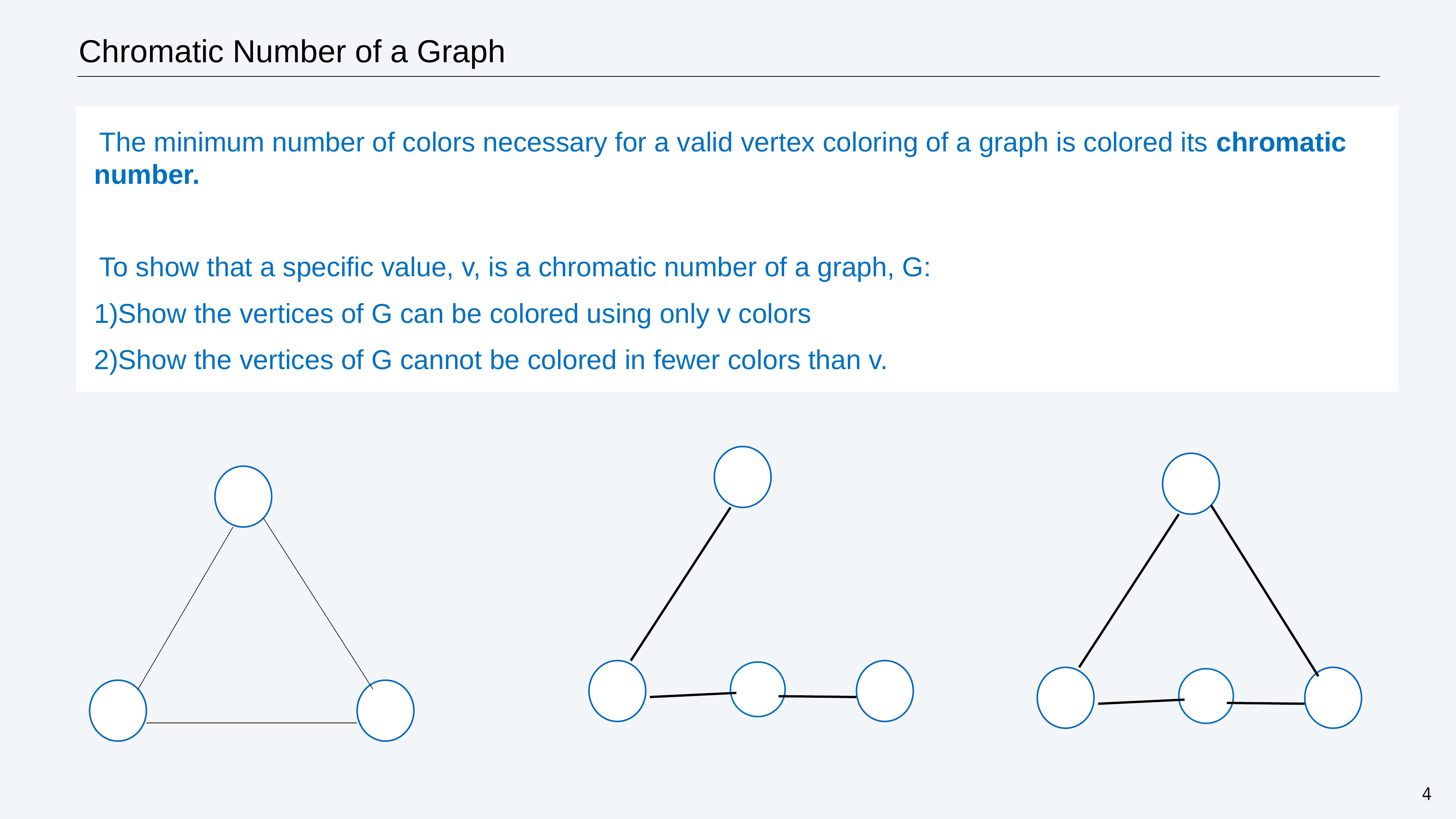

# Chromatic Number of a Graph
The minimum number of colors necessary for a valid vertex coloring of a graph is colored its chromatic number.

To show that a specific value, v, is a chromatic number of a graph, G:
Show the vertices of G can be colored using only v colors
Show the vertices of G cannot be colored in fewer colors than v.

4